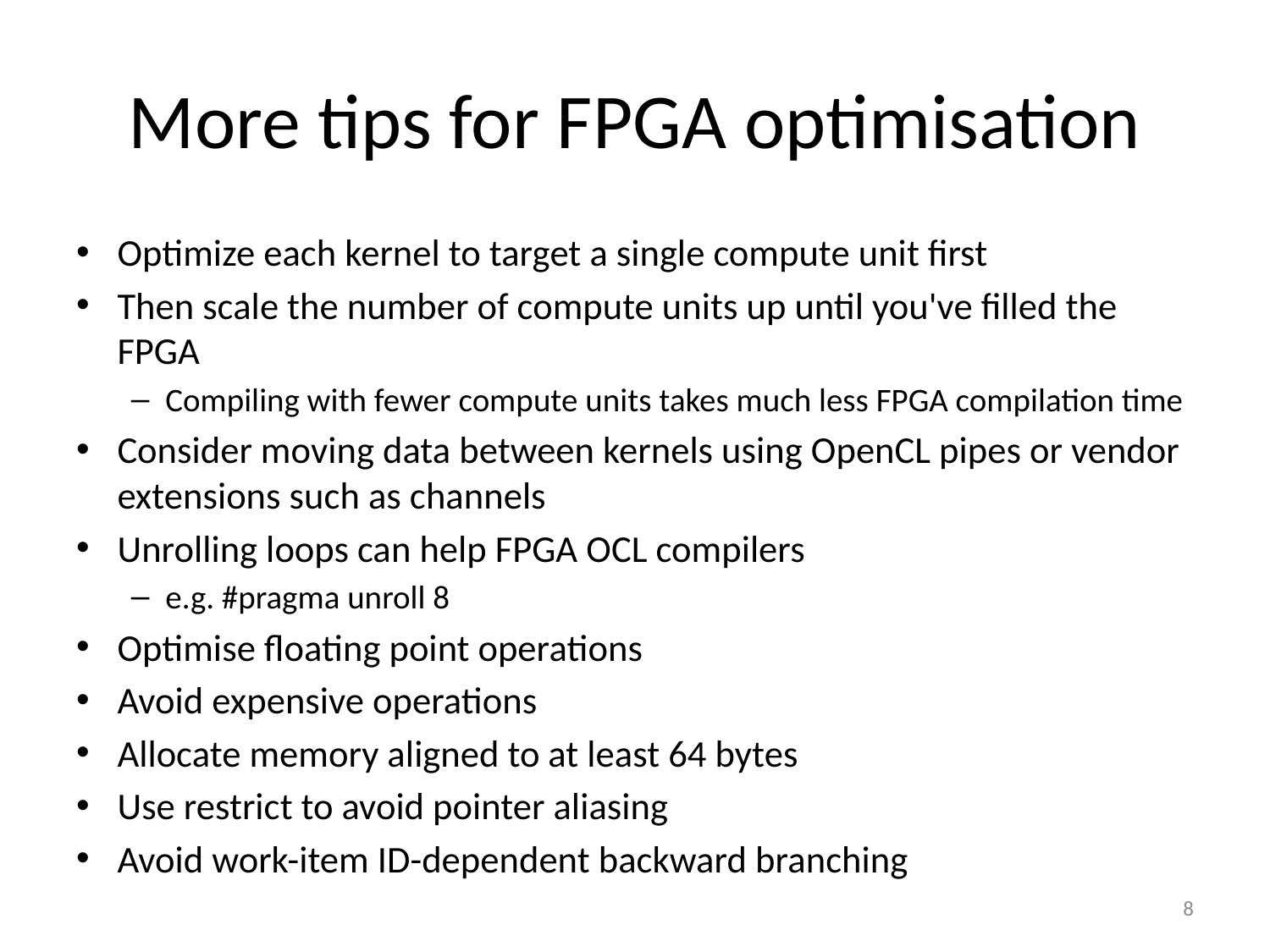

# More tips for FPGA optimisation
Optimize each kernel to target a single compute unit first
Then scale the number of compute units up until you've filled the FPGA
Compiling with fewer compute units takes much less FPGA compilation time
Consider moving data between kernels using OpenCL pipes or vendor extensions such as channels
Unrolling loops can help FPGA OCL compilers
e.g. #pragma unroll 8
Optimise floating point operations
Avoid expensive operations
Allocate memory aligned to at least 64 bytes
Use restrict to avoid pointer aliasing
Avoid work-item ID-dependent backward branching
8